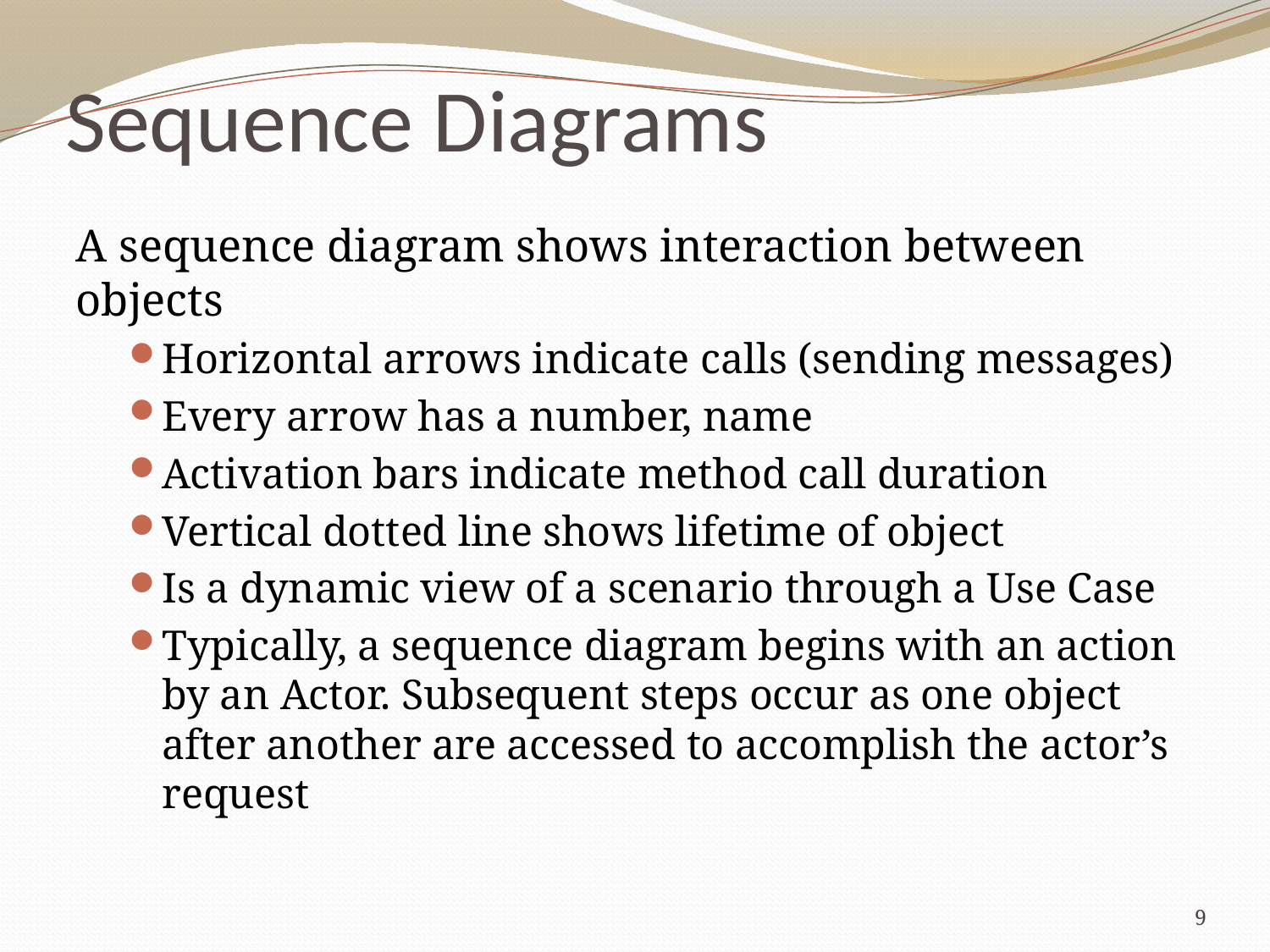

# Sequence Diagrams
A sequence diagram shows interaction between objects
Horizontal arrows indicate calls (sending messages)
Every arrow has a number, name
Activation bars indicate method call duration
Vertical dotted line shows lifetime of object
Is a dynamic view of a scenario through a Use Case
Typically, a sequence diagram begins with an action by an Actor. Subsequent steps occur as one object after another are accessed to accomplish the actor’s request
9